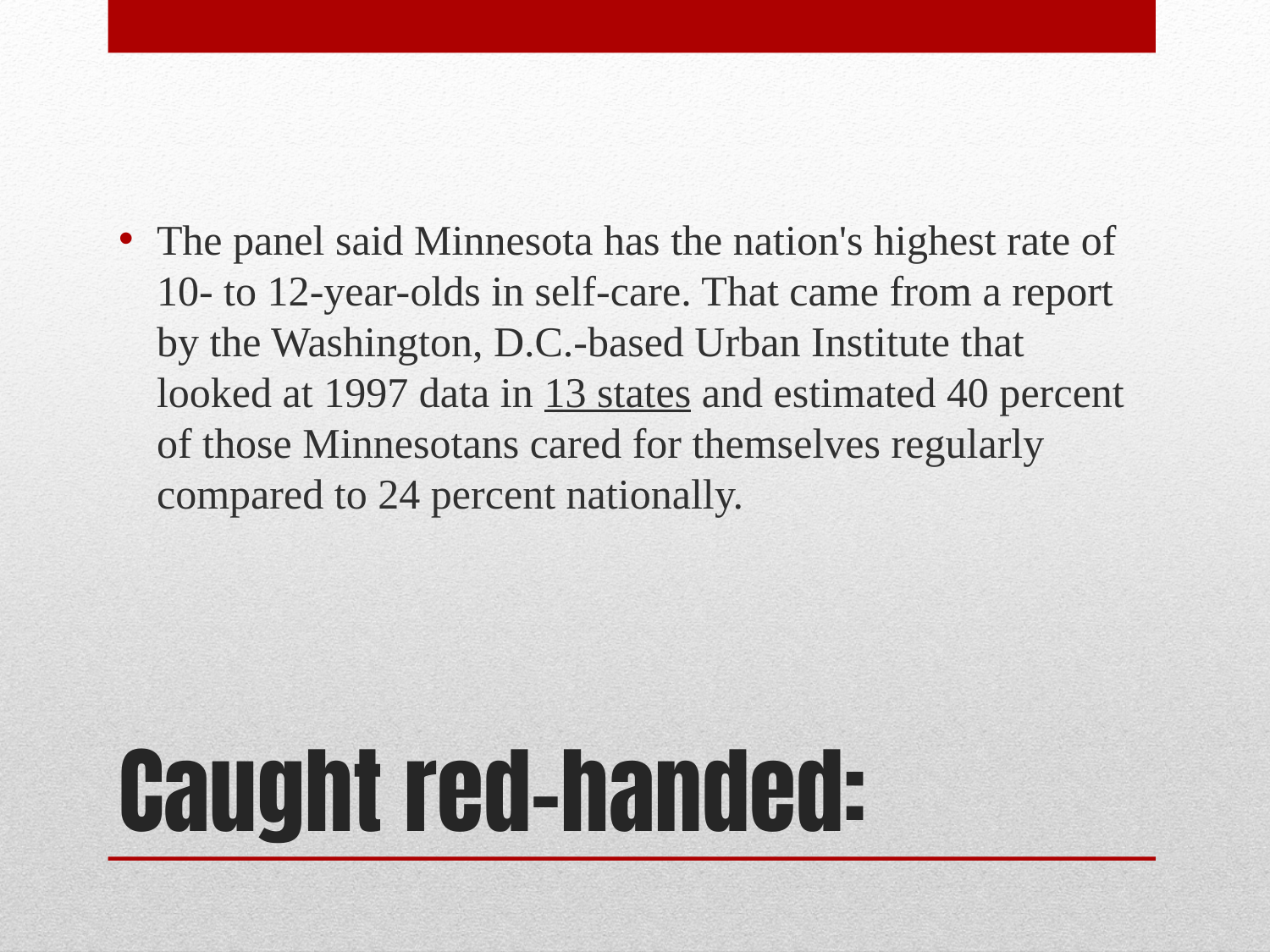

The panel said Minnesota has the nation's highest rate of 10- to 12-year-olds in self-care. That came from a report by the Washington, D.C.-based Urban Institute that looked at 1997 data in 13 states and estimated 40 percent of those Minnesotans cared for themselves regularly compared to 24 percent nationally.
# Caught red-handed: